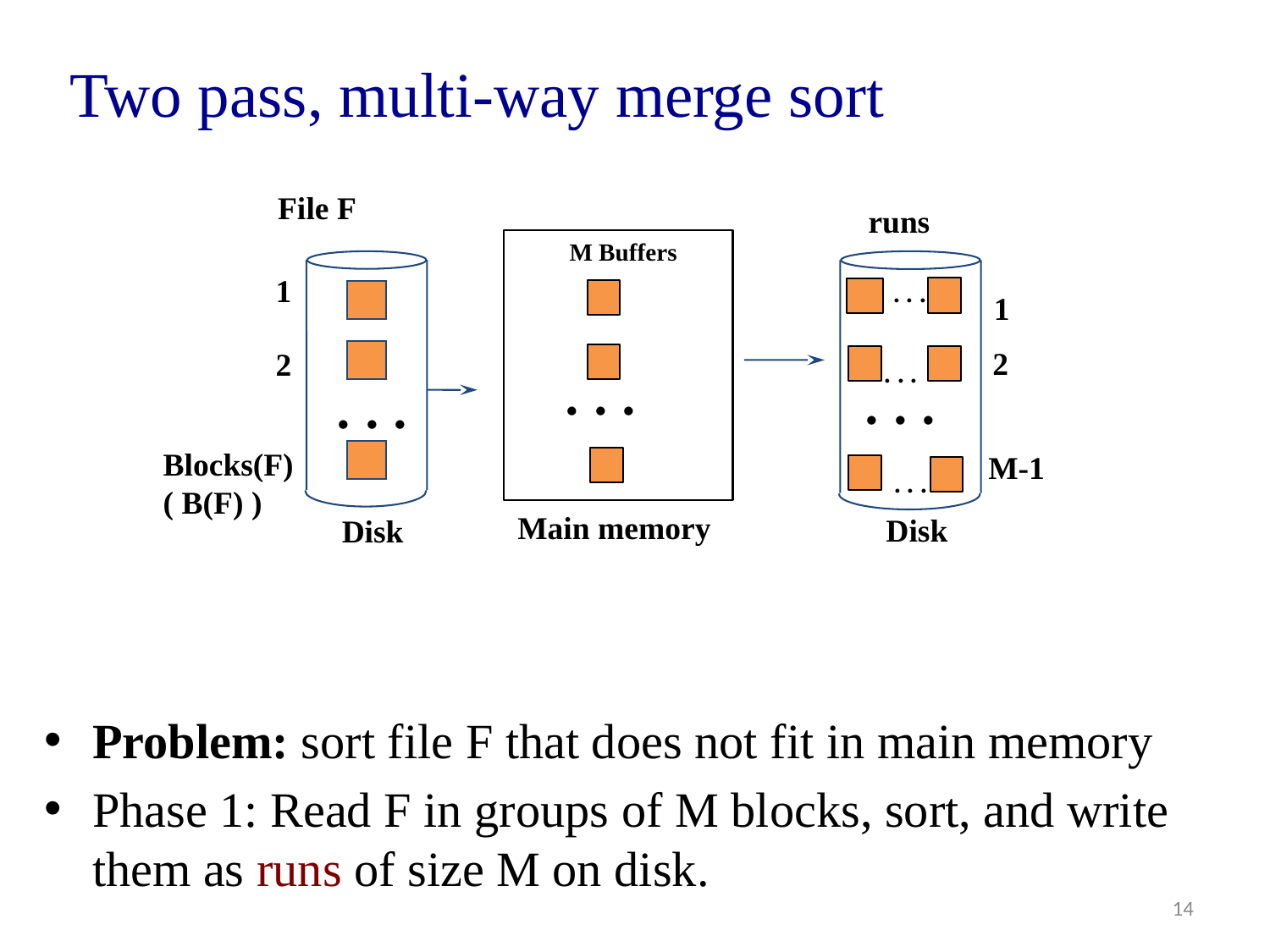

# Two pass, multi-way merge sort

                                                              . . .

                                                                                                                                . . .

                                                             . . .

Problem: sort file F that does not fit in main memory
Phase 1: Read F in groups of M blocks, sort, and write them as runs of size M on disk.

File F
runs

1
2

. . .

M-1

Main memory
Disk
Disk
1
2
Blocks(F)
( B(F) )
M Buffers

. . .
. . .

14